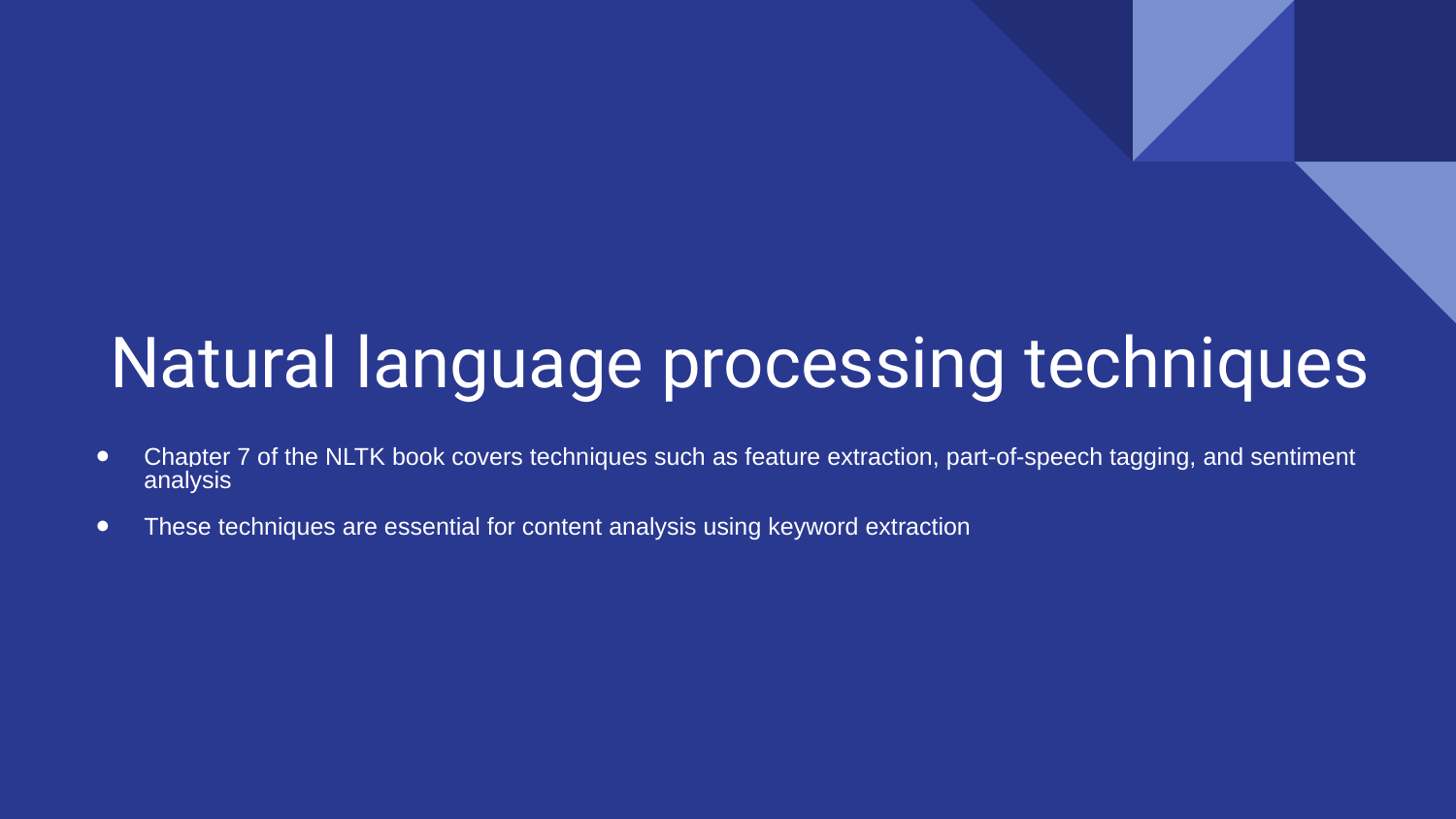

# Natural language processing techniques
Chapter 7 of the NLTK book covers techniques such as feature extraction, part-of-speech tagging, and sentiment analysis

These techniques are essential for content analysis using keyword extraction